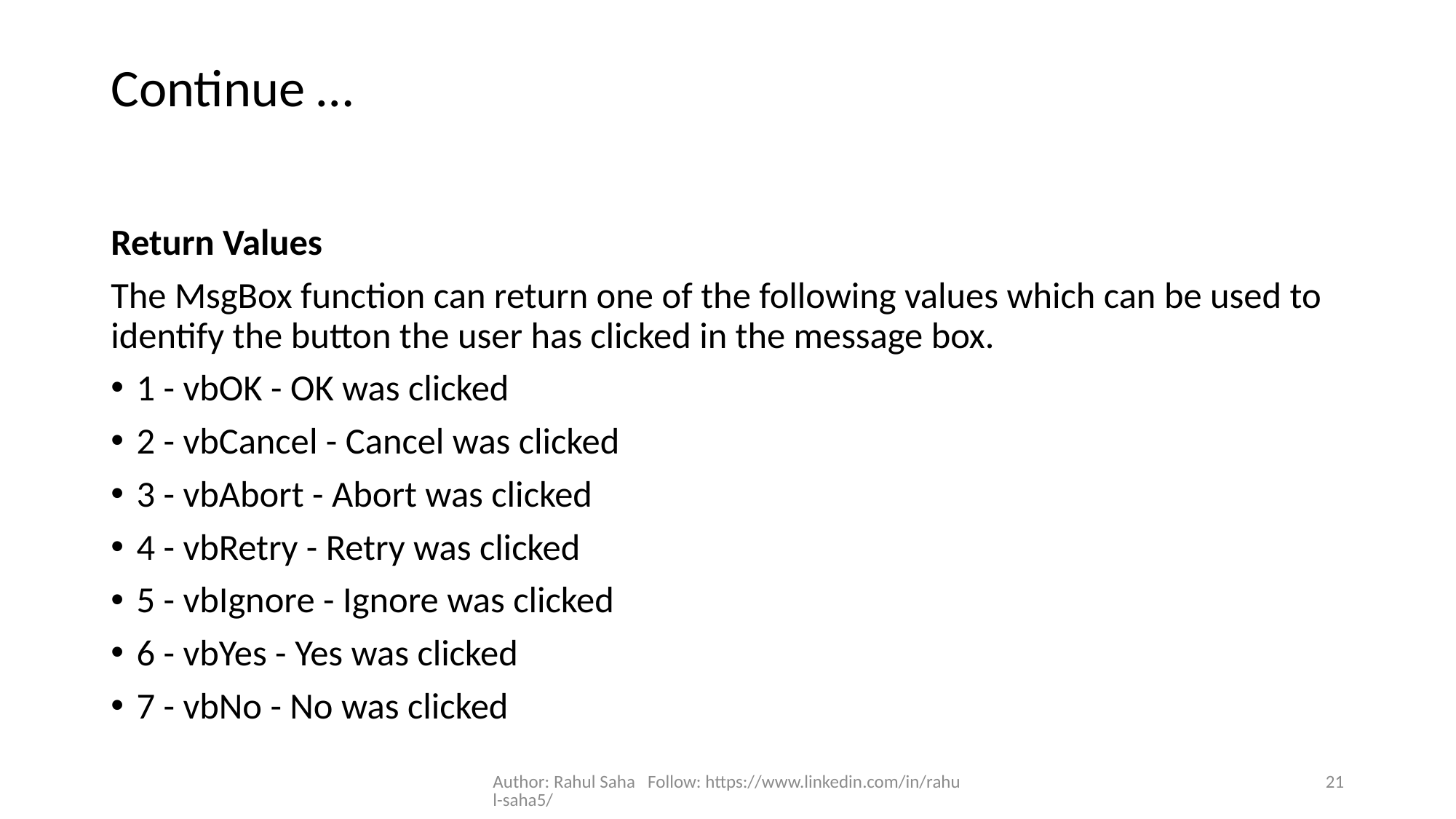

# Continue …
Return Values
The MsgBox function can return one of the following values which can be used to identify the button the user has clicked in the message box.
1 - vbOK - OK was clicked
2 - vbCancel - Cancel was clicked
3 - vbAbort - Abort was clicked
4 - vbRetry - Retry was clicked
5 - vbIgnore - Ignore was clicked
6 - vbYes - Yes was clicked
7 - vbNo - No was clicked
Author: Rahul Saha   Follow: https://www.linkedin.com/in/rahul-saha5/
21